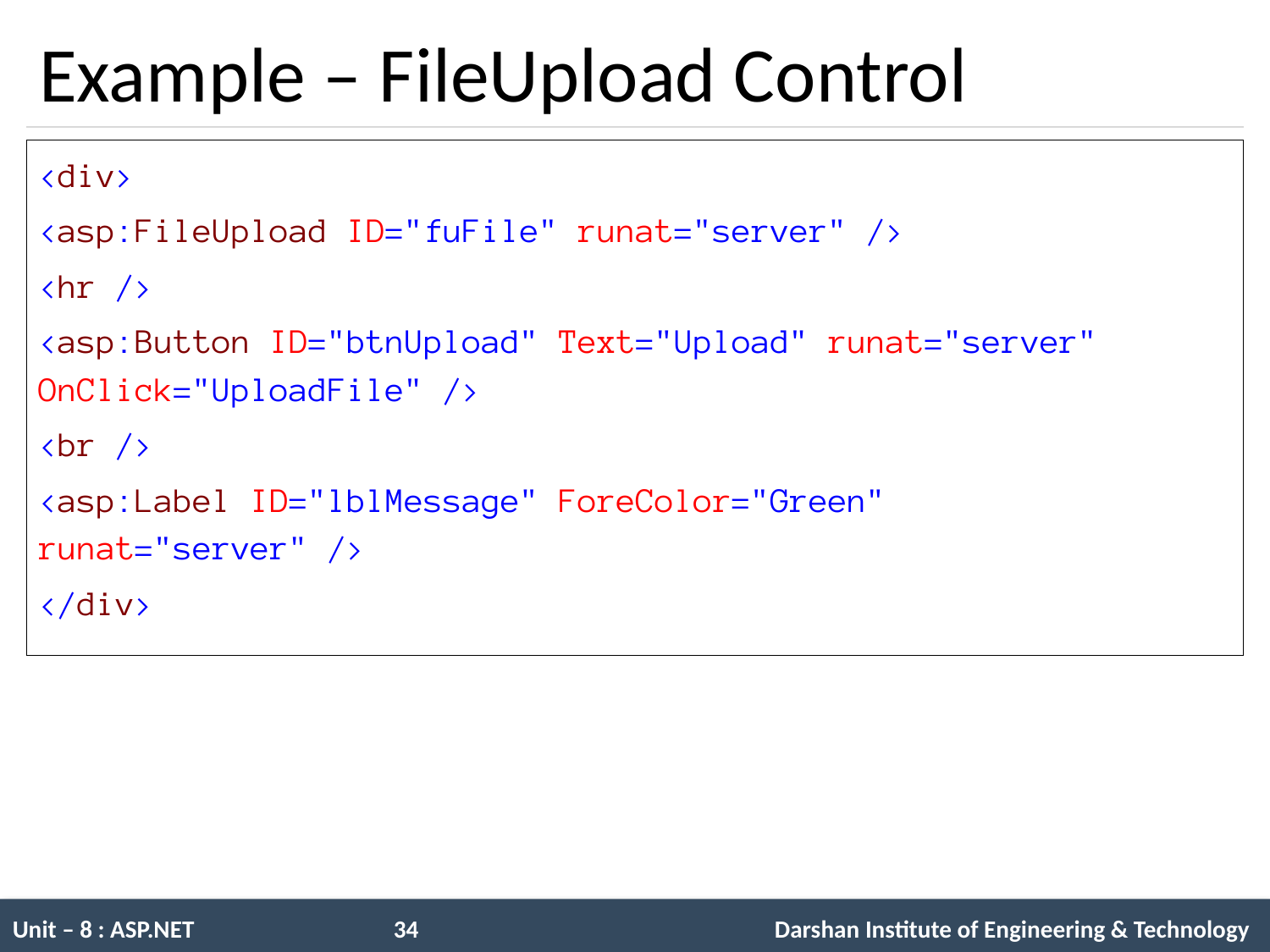

# Example – FileUpload Control

<div>
<asp:FileUpload ID="fuFile" runat="server" />
<hr />
<asp:Button ID="btnUpload" Text="Upload" runat="server" OnClick="UploadFile" />
<br />
<asp:Label ID="lblMessage" ForeColor="Green" runat="server" />
</div>